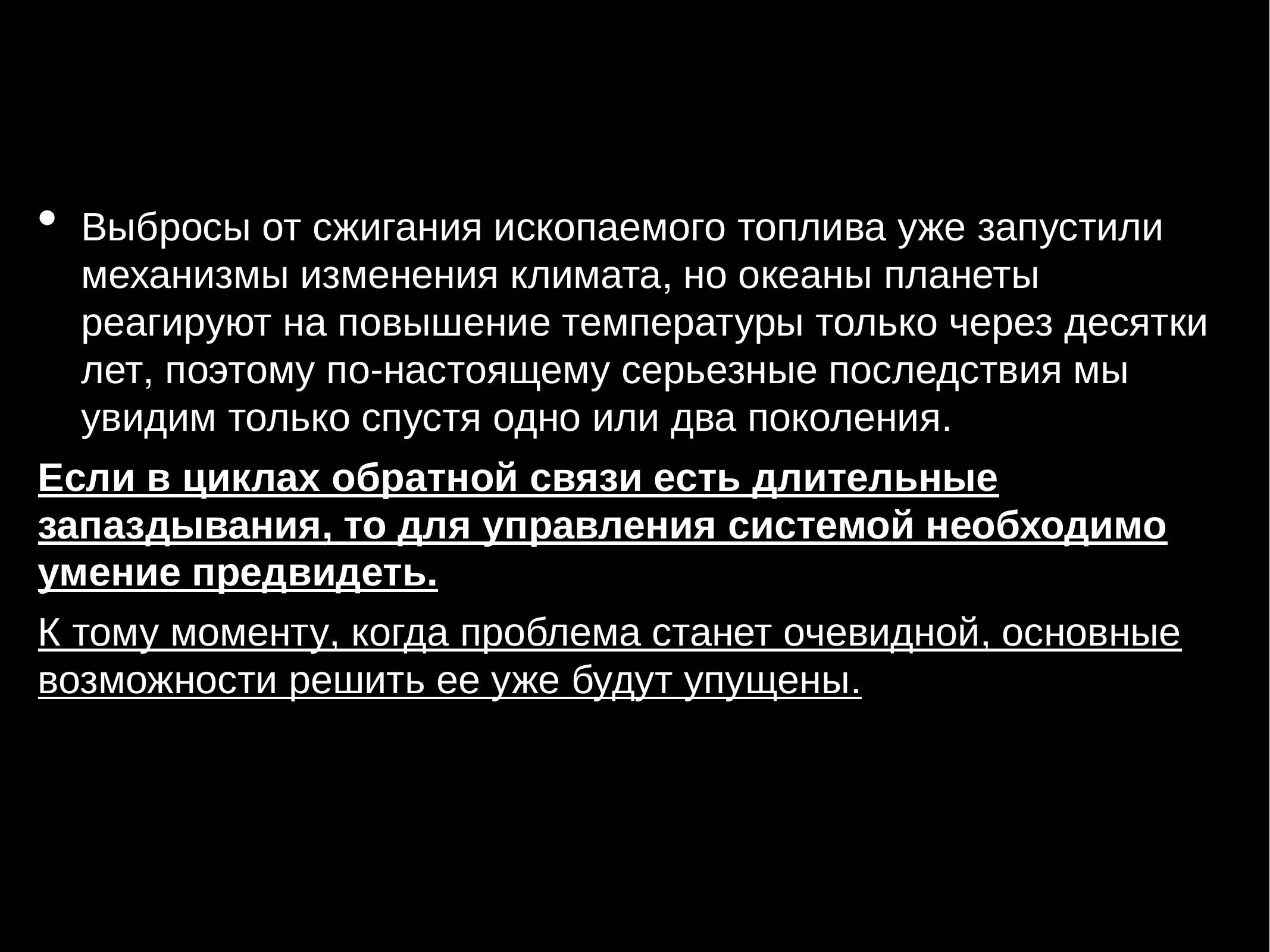

60
Выбросы от сжигания ископаемого топлива уже запустили механизмы изменения климата, но океаны планеты реагируют на повышение температуры только через десятки лет, поэтому по-настоящему серьезные последствия мы увидим только спустя одно или два поколения.
Если в циклах обратной связи есть длительные запаздывания, то для управления системой необходимо умение предвидеть.
К тому моменту, когда проблема станет очевидной, основные возможности решить ее уже будут упущены.